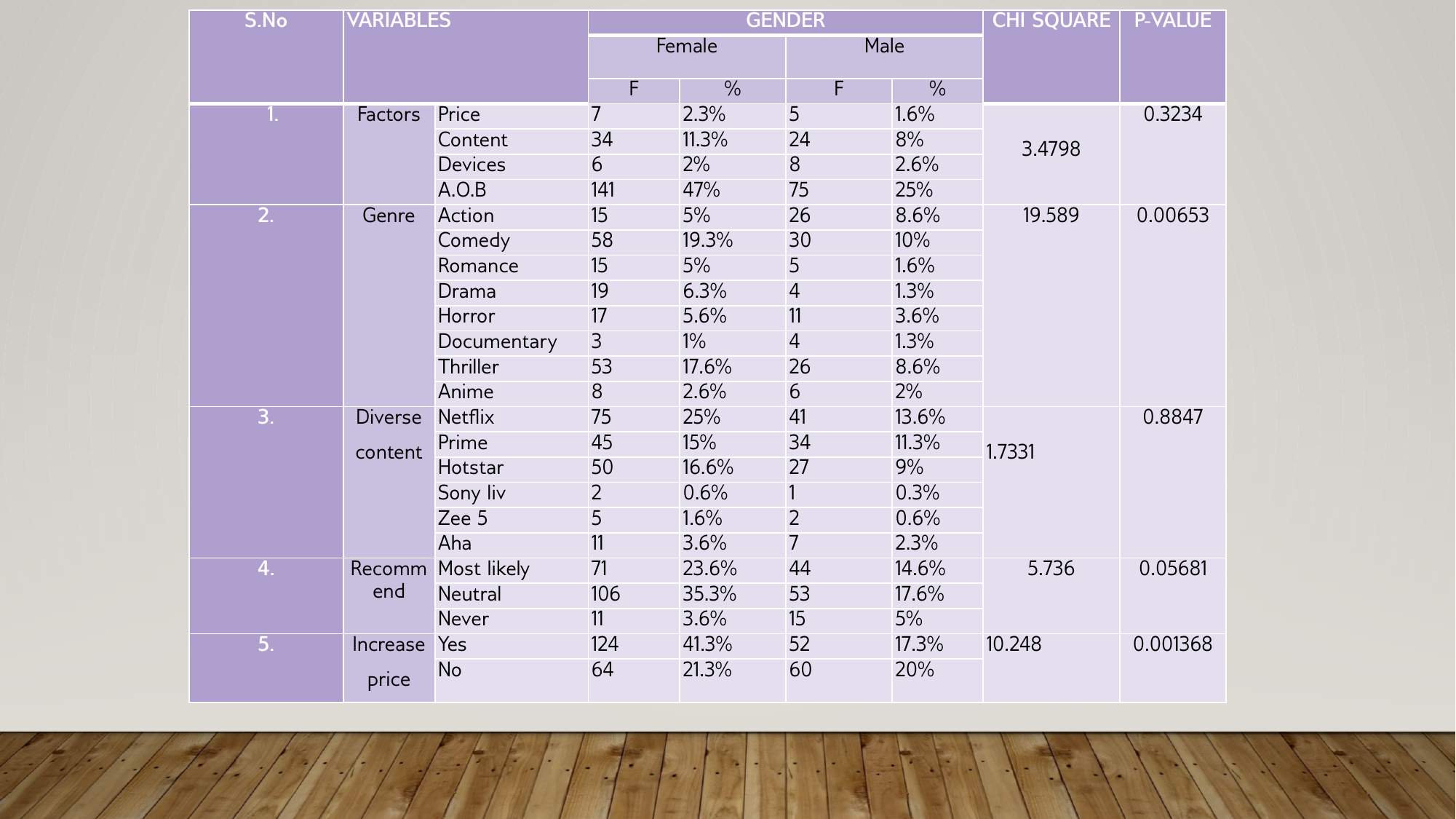

| S.No | VARIABLES |  | GENDER |  |  |  | CHI SQUARE | P-VALUE |
| --- | --- | --- | --- | --- | --- | --- | --- | --- |
|  |  |  | Female |  | Male |  |  |  |
|  |  |  | F | % | F | % |  |  |
| 1. | Factors | Price | 7 | 2.3% | 5 | 1.6% | 3.4798 | 0.3234 |
|  |  | Content | 34 | 11.3% | 24 | 8% |  |  |
|  |  | Devices | 6 | 2% | 8 | 2.6% |  |  |
|  |  | A.O.B | 141 | 47% | 75 | 25% |  |  |
| 2. | Genre | Action | 15 | 5% | 26 | 8.6% | 19.589 | 0.00653 |
|  |  | Comedy | 58 | 19.3% | 30 | 10% |  |  |
|  |  | Romance | 15 | 5% | 5 | 1.6% |  |  |
|  |  | Drama | 19 | 6.3% | 4 | 1.3% |  |  |
|  |  | Horror | 17 | 5.6% | 11 | 3.6% |  |  |
|  |  | Documentary | 3 | 1% | 4 | 1.3% |  |  |
|  |  | Thriller | 53 | 17.6% | 26 | 8.6% |  |  |
|  |  | Anime | 8 | 2.6% | 6 | 2% |  |  |
| 3. | Diverse content | Netflix | 75 | 25% | 41 | 13.6% | 1.7331 | 0.8847 |
|  |  | Prime | 45 | 15% | 34 | 11.3% |  |  |
|  |  | Hotstar | 50 | 16.6% | 27 | 9% |  |  |
|  |  | Sony liv | 2 | 0.6% | 1 | 0.3% |  |  |
|  |  | Zee 5 | 5 | 1.6% | 2 | 0.6% |  |  |
|  |  | Aha | 11 | 3.6% | 7 | 2.3% |  |  |
| 4. | Recommend | Most likely | 71 | 23.6% | 44 | 14.6% | 5.736 | 0.05681 |
|  |  | Neutral | 106 | 35.3% | 53 | 17.6% |  |  |
|  |  | Never | 11 | 3.6% | 15 | 5% |  |  |
| 5. | Increase price | Yes | 124 | 41.3% | 52 | 17.3% | 10.248 | 0.001368 |
|  |  | No | 64 | 21.3% | 60 | 20% |  |  |